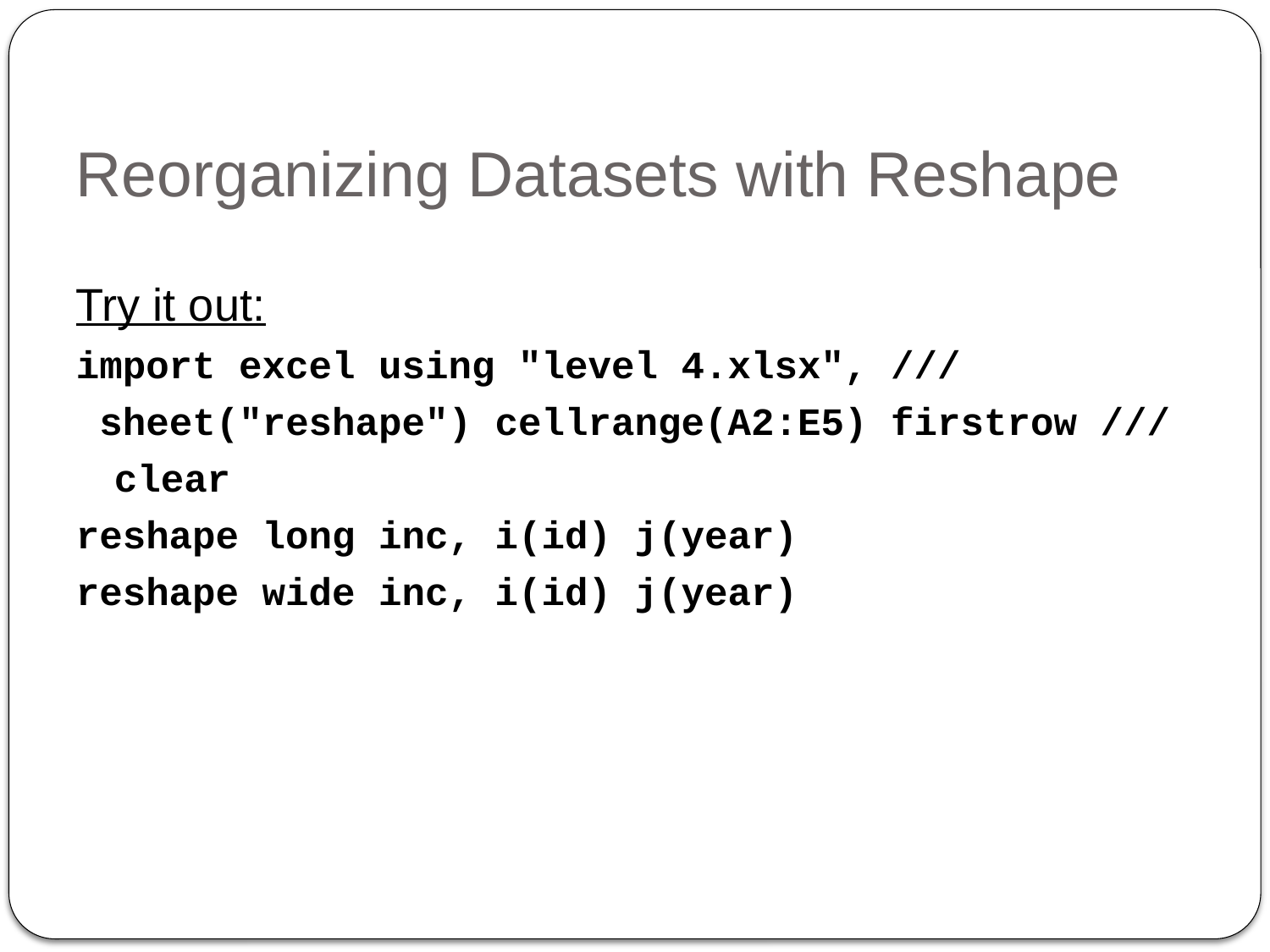

# Reorganizing Datasets with Reshape
Try it out:
import excel using "level 4.xlsx", ///
 sheet("reshape") cellrange(A2:E5) firstrow ///
	clear
reshape long inc, i(id) j(year)
reshape wide inc, i(id) j(year)